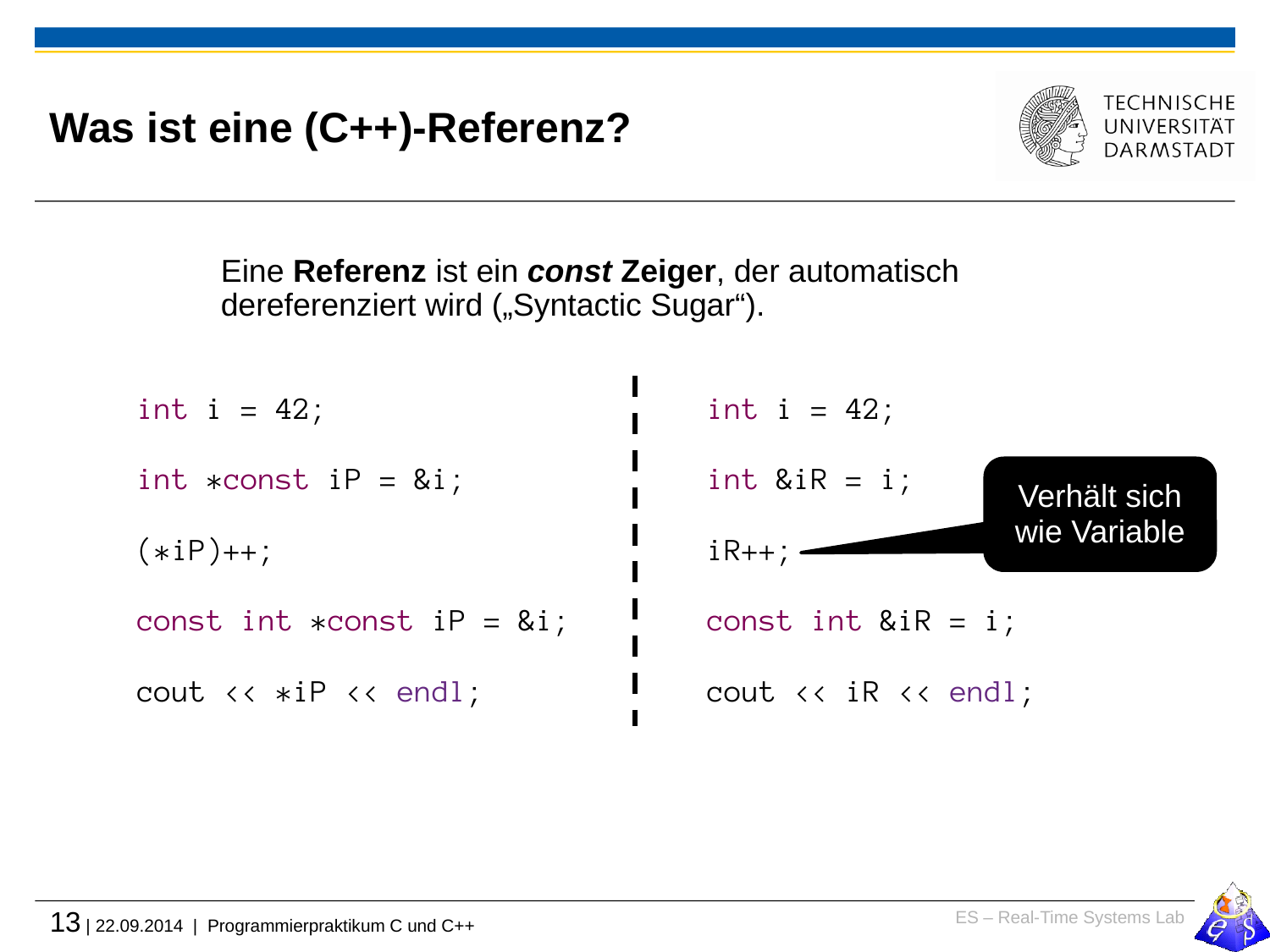

# Was ist eine (C++)-Referenz?
Eine Referenz ist ein const Zeiger, der automatisch dereferenziert wird („Syntactic Sugar“).
int i = 42;

int *const iP = &i;

(*iP)++;
const int *const iP = &i;

cout << *iP << endl;

int i = 42;

int &iR = i;

iR++;
const int &iR = i;

cout << iR << endl;

Verhält sich wie Variable